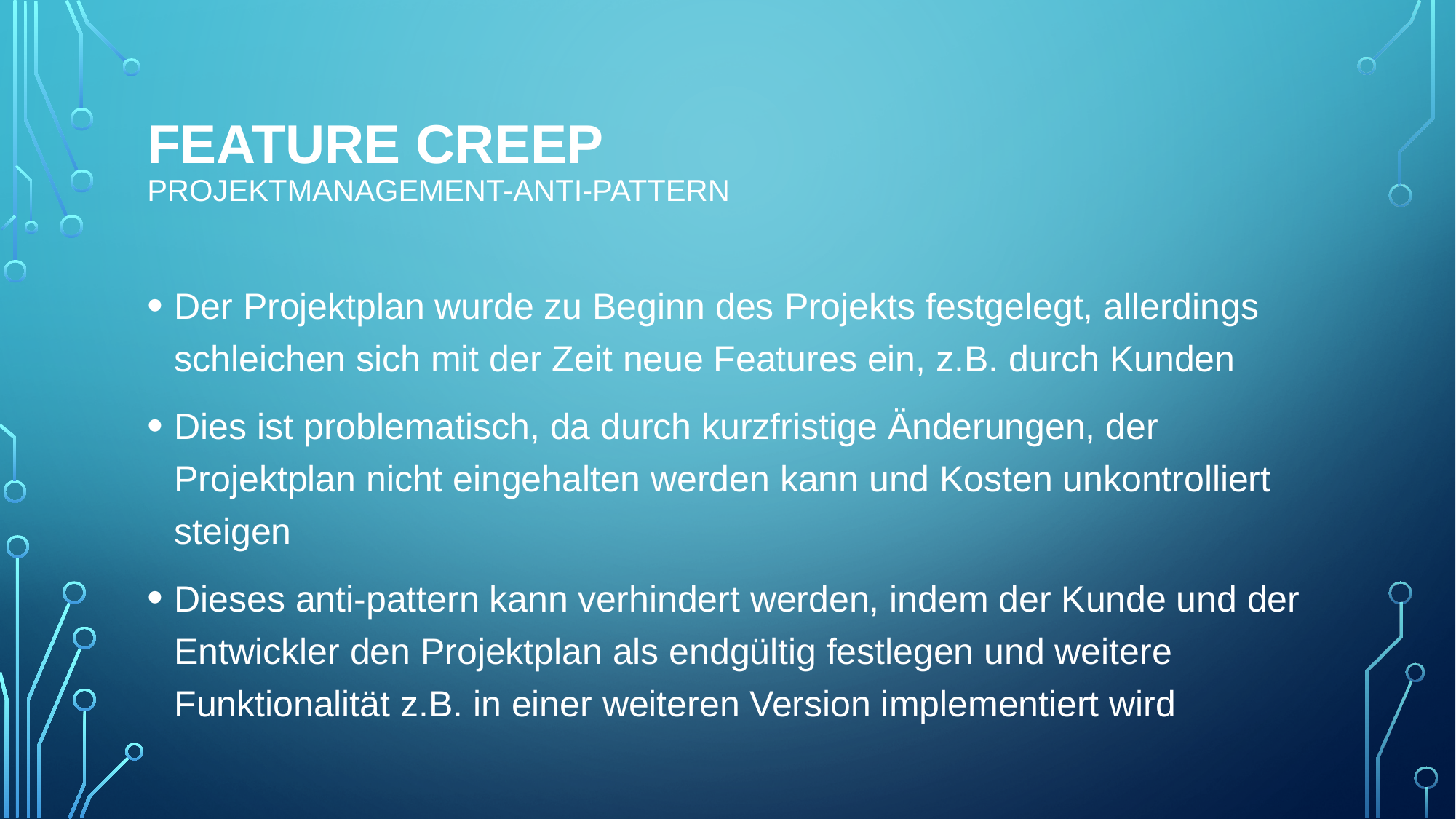

# Feature creep Projektmanagement-Anti-Pattern
Der Projektplan wurde zu Beginn des Projekts festgelegt, allerdings schleichen sich mit der Zeit neue Features ein, z.B. durch Kunden
Dies ist problematisch, da durch kurzfristige Änderungen, der Projektplan nicht eingehalten werden kann und Kosten unkontrolliert steigen
Dieses anti-pattern kann verhindert werden, indem der Kunde und der Entwickler den Projektplan als endgültig festlegen und weitere Funktionalität z.B. in einer weiteren Version implementiert wird